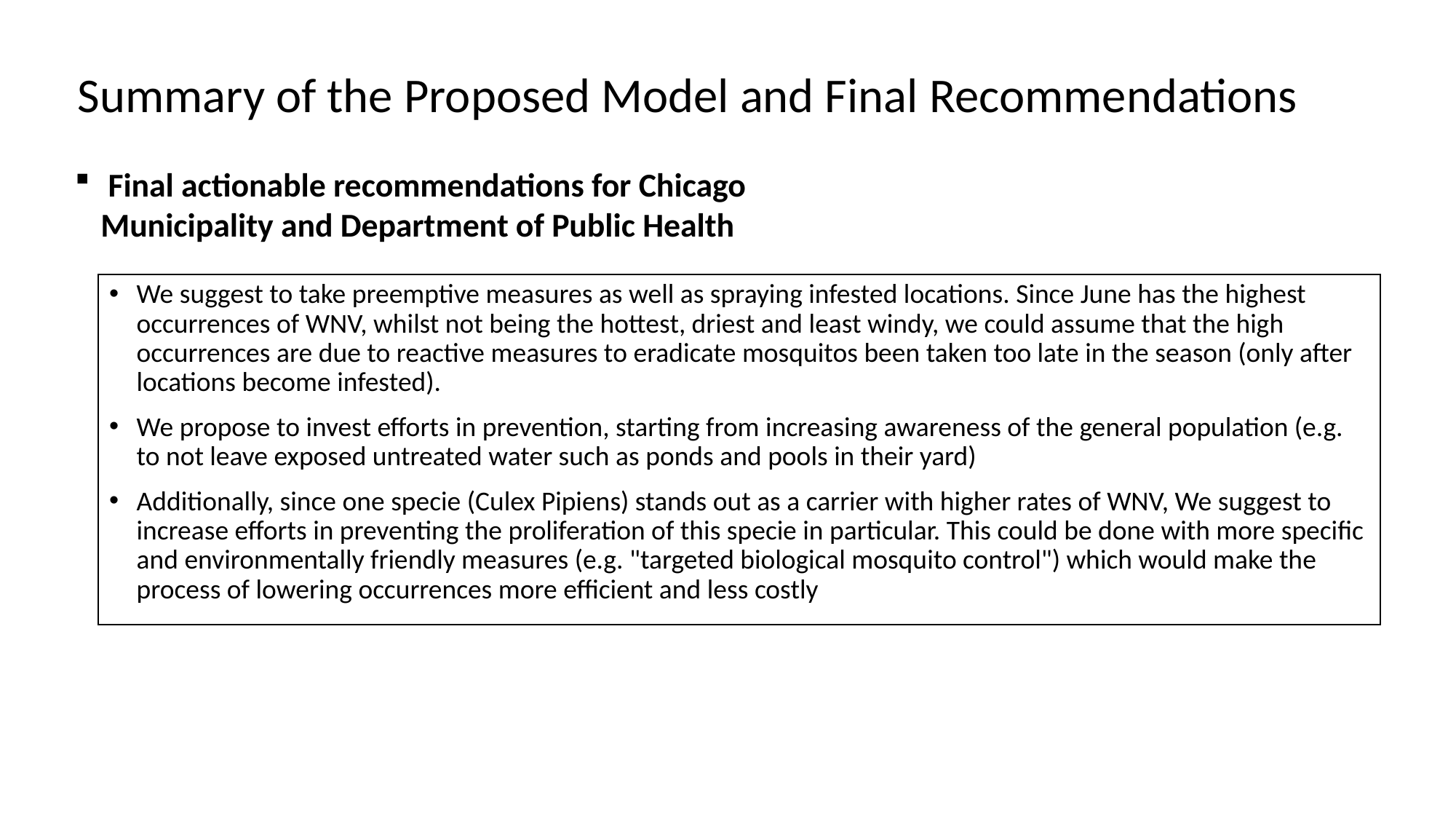

Summary of the Proposed Model and Final Recommendations
 Final actionable recommendations for Chicago Municipality and Department of Public Health

We suggest to take preemptive measures as well as spraying infested locations. Since June has the highest occurrences of WNV, whilst not being the hottest, driest and least windy, we could assume that the high occurrences are due to reactive measures to eradicate mosquitos been taken too late in the season (only after locations become infested).
We propose to invest efforts in prevention, starting from increasing awareness of the general population (e.g. to not leave exposed untreated water such as ponds and pools in their yard)
Additionally, since one specie (Culex Pipiens) stands out as a carrier with higher rates of WNV, We suggest to increase efforts in preventing the proliferation of this specie in particular. This could be done with more specific and environmentally friendly measures (e.g. "targeted biological mosquito control") which would make the process of lowering occurrences more efficient and less costly